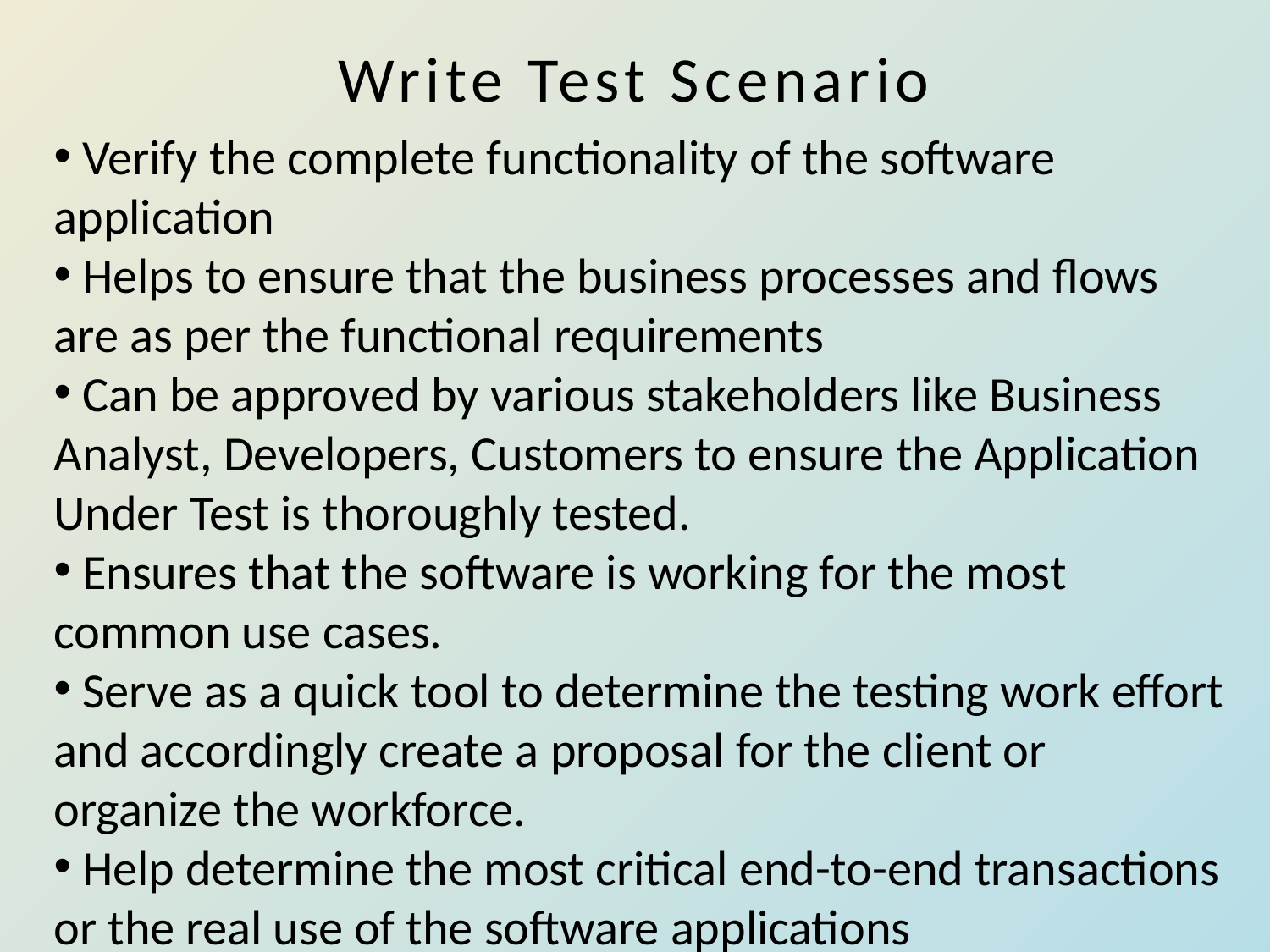

# Write Test Scenario
 Verify the complete functionality of the software application
 Helps to ensure that the business processes and flows are as per the functional requirements
 Can be approved by various stakeholders like Business Analyst, Developers, Customers to ensure the Application Under Test is thoroughly tested.
 Ensures that the software is working for the most common use cases.
 Serve as a quick tool to determine the testing work effort and accordingly create a proposal for the client or organize the workforce.
 Help determine the most critical end-to-end transactions or the real use of the software applications